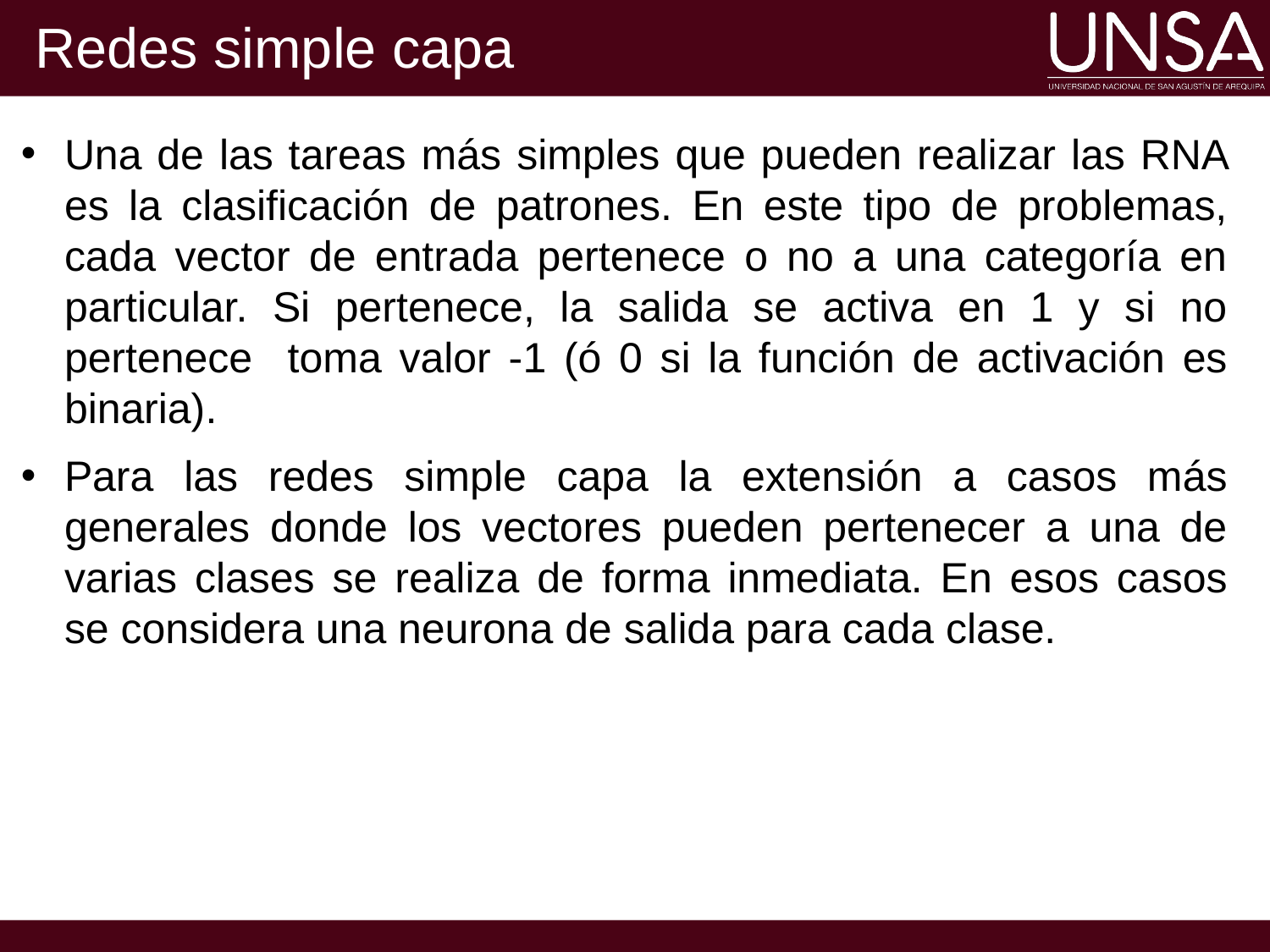

# Redes simple capa
Una de las tareas más simples que pueden realizar las RNA es la clasificación de patrones. En este tipo de problemas, cada vector de entrada pertenece o no a una categoría en particular. Si pertenece, la salida se activa en 1 y si no pertenece  toma valor -1 (ó 0 si la función de activación es binaria).
Para las redes simple capa la extensión a casos más generales donde los vectores pueden pertenecer a una de varias clases se realiza de forma inmediata. En esos casos se considera una neurona de salida para cada clase.